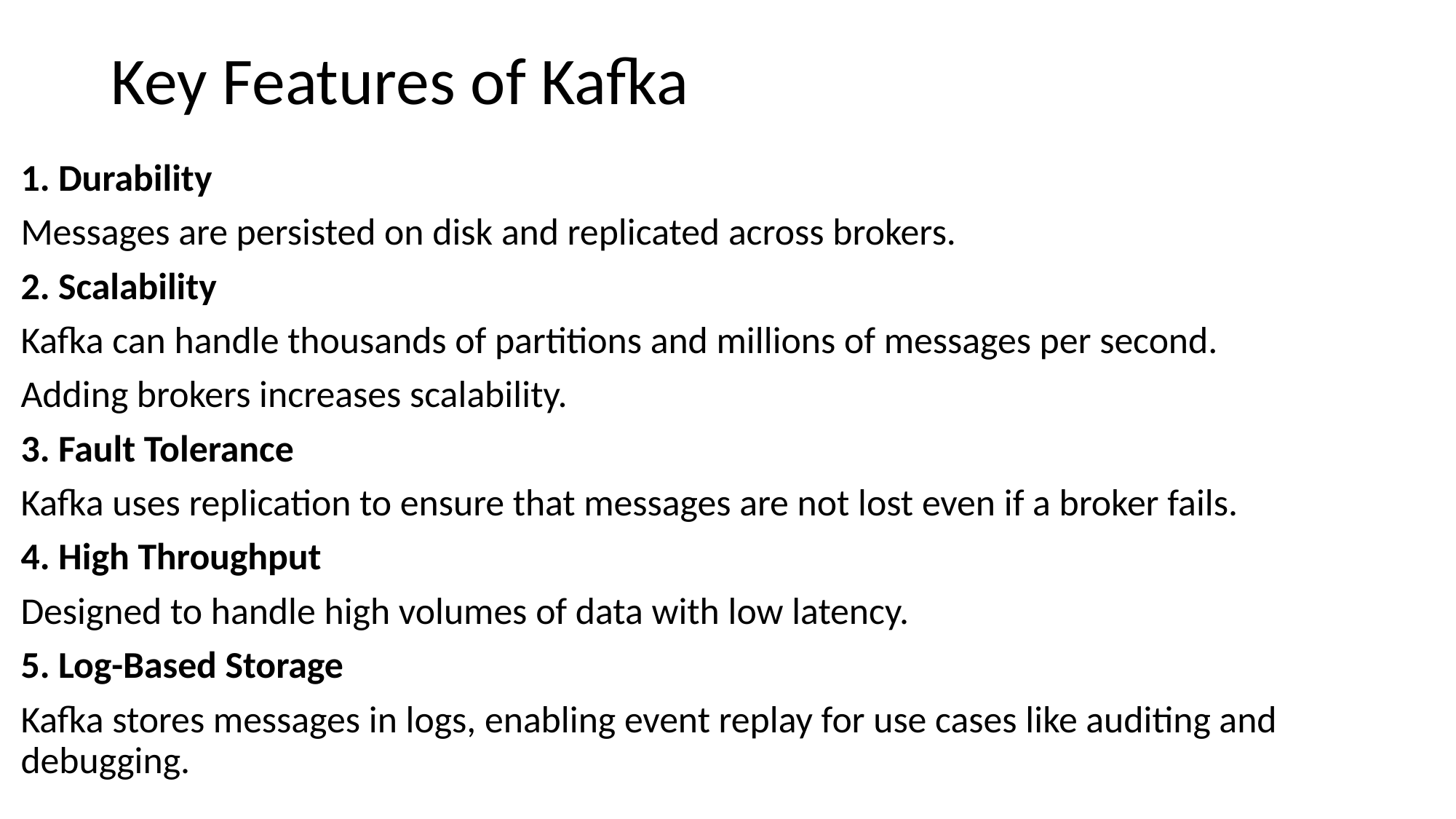

# Key Features of Kafka
1. Durability
Messages are persisted on disk and replicated across brokers.
2. Scalability
Kafka can handle thousands of partitions and millions of messages per second.
Adding brokers increases scalability.
3. Fault Tolerance
Kafka uses replication to ensure that messages are not lost even if a broker fails.
4. High Throughput
Designed to handle high volumes of data with low latency.
5. Log-Based Storage
Kafka stores messages in logs, enabling event replay for use cases like auditing and debugging.